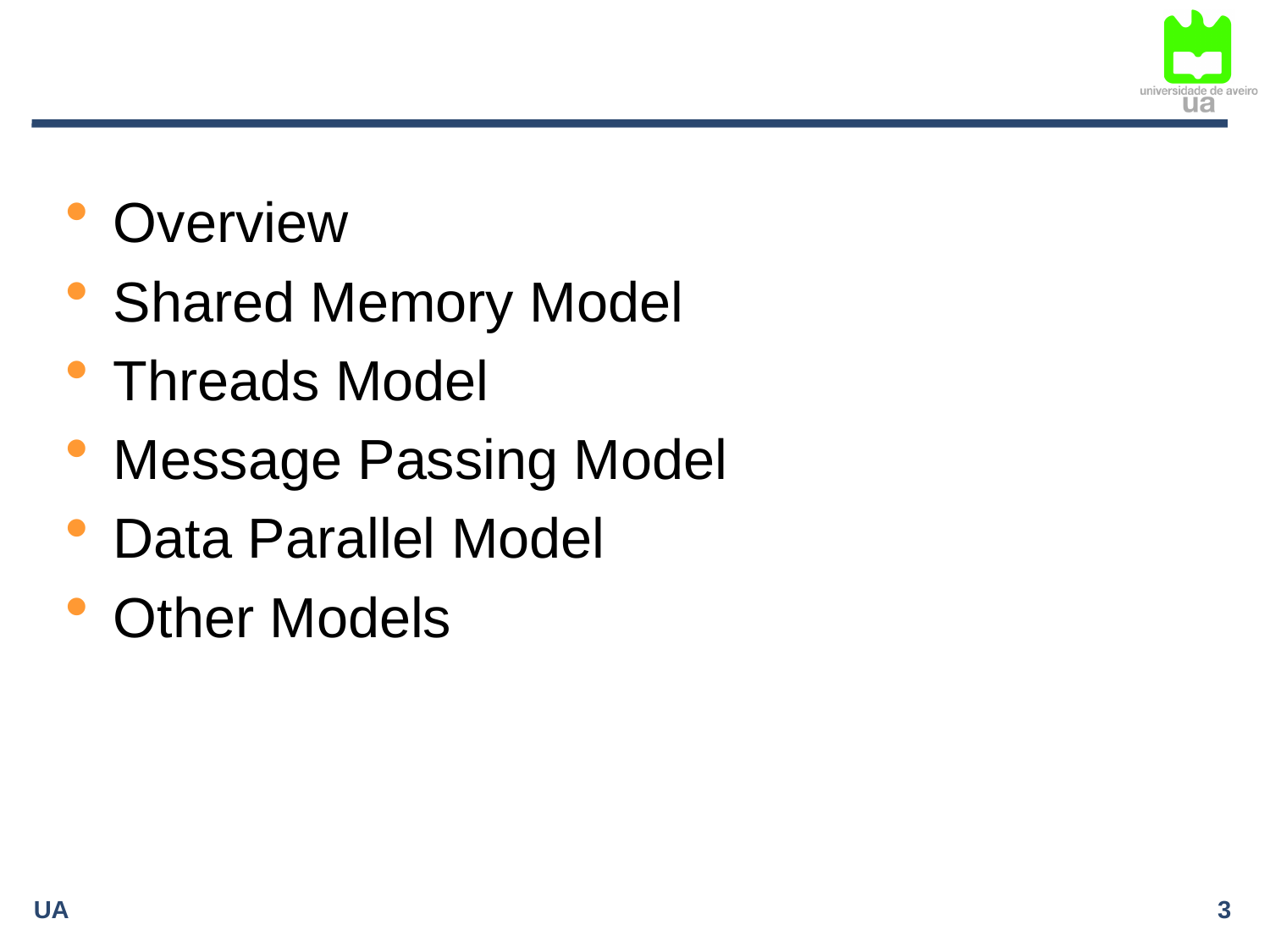

#
Overview
Shared Memory Model
Threads Model
Message Passing Model
Data Parallel Model
Other Models